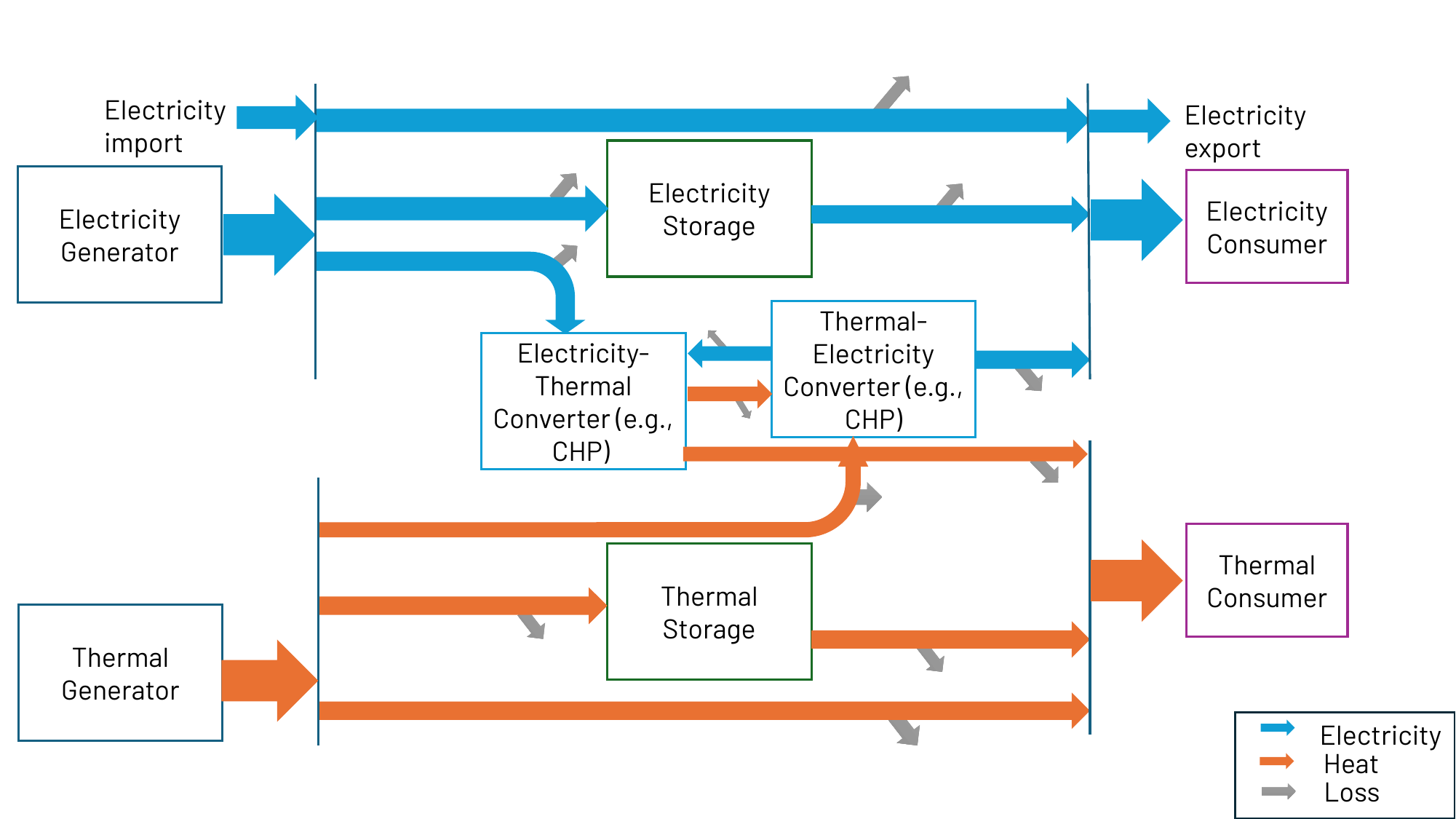

Electricity import
Electricity export

Electricity Storage

Electricity Generator
Electricity Consumer

Thermal-Electricity
Converter (e.g., CHP)
Electricity-
Thermal
Converter (e.g., CHP)

Thermal Consumer

Thermal Storage

Thermal Generator

Electricity

Heat

Loss